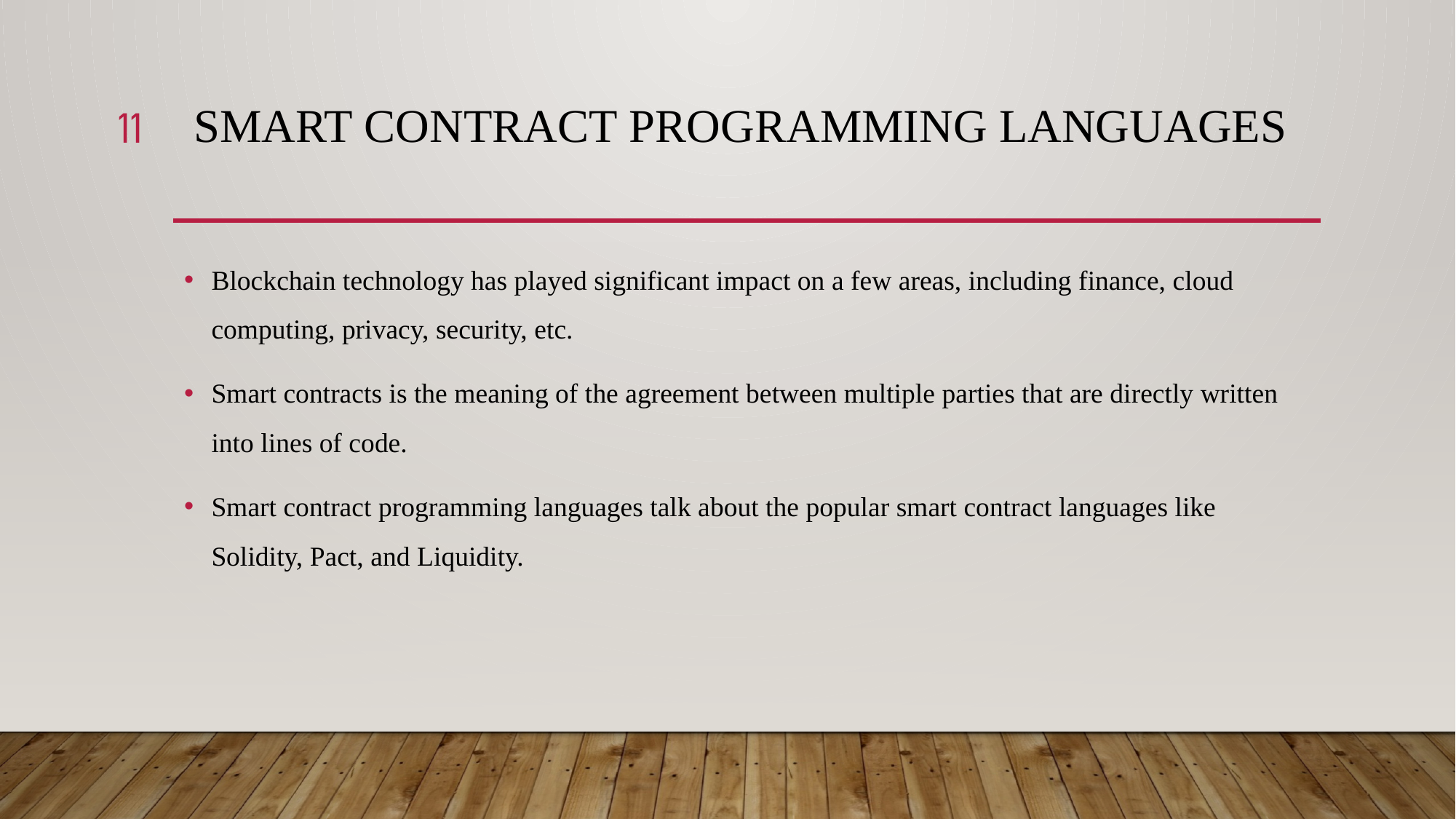

11
# Smart Contract Programming Languages
Blockchain technology has played significant impact on a few areas, including finance, cloud computing, privacy, security, etc.
Smart contracts is the meaning of the agreement between multiple parties that are directly written into lines of code.
Smart contract programming languages talk about the popular smart contract languages like Solidity, Pact, and Liquidity.